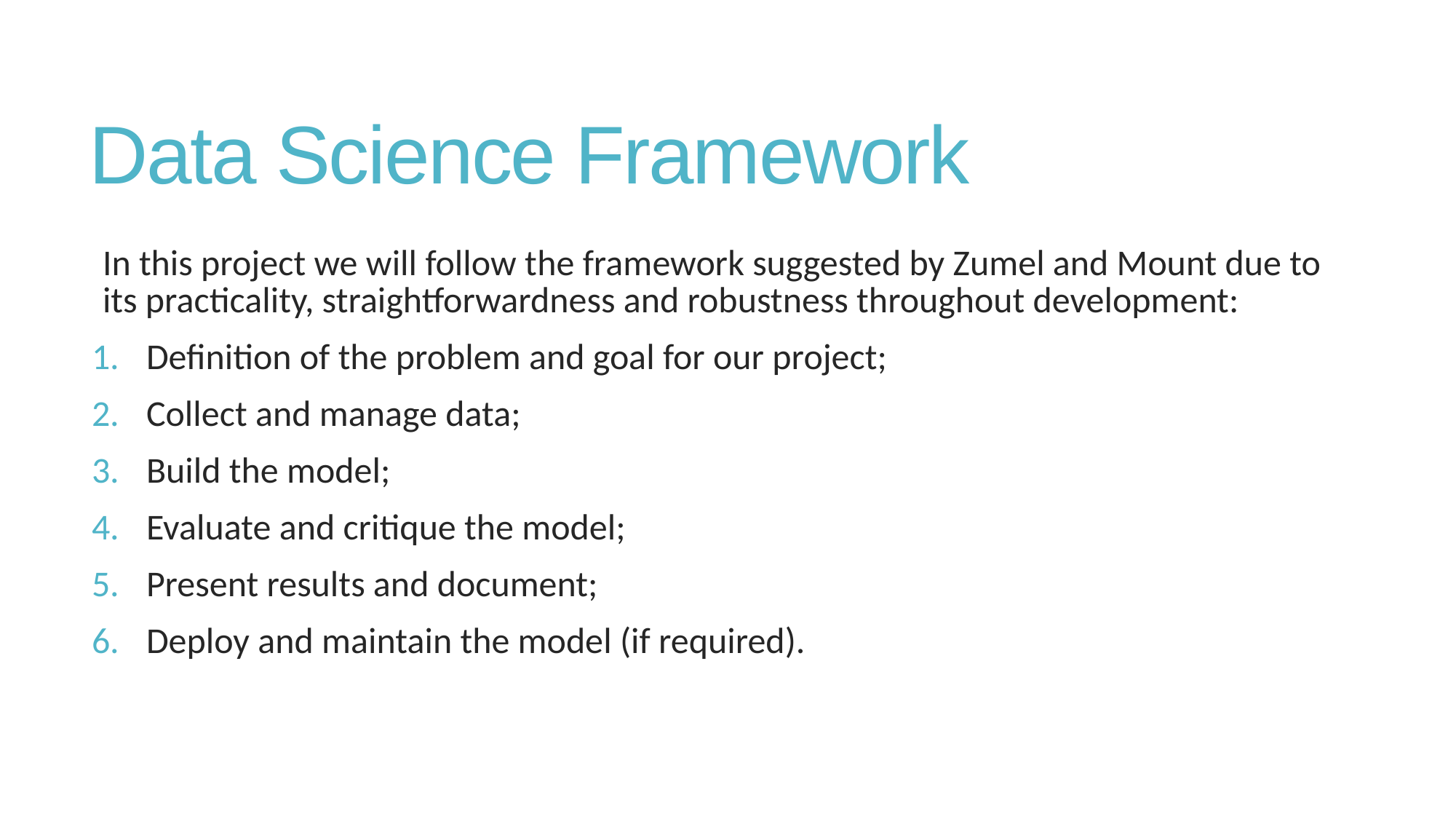

# Data Science Framework
In this project we will follow the framework suggested by Zumel and Mount due to its practicality, straightforwardness and robustness throughout development:
Definition of the problem and goal for our project;
Collect and manage data;
Build the model;
Evaluate and critique the model;
Present results and document;
Deploy and maintain the model (if required).